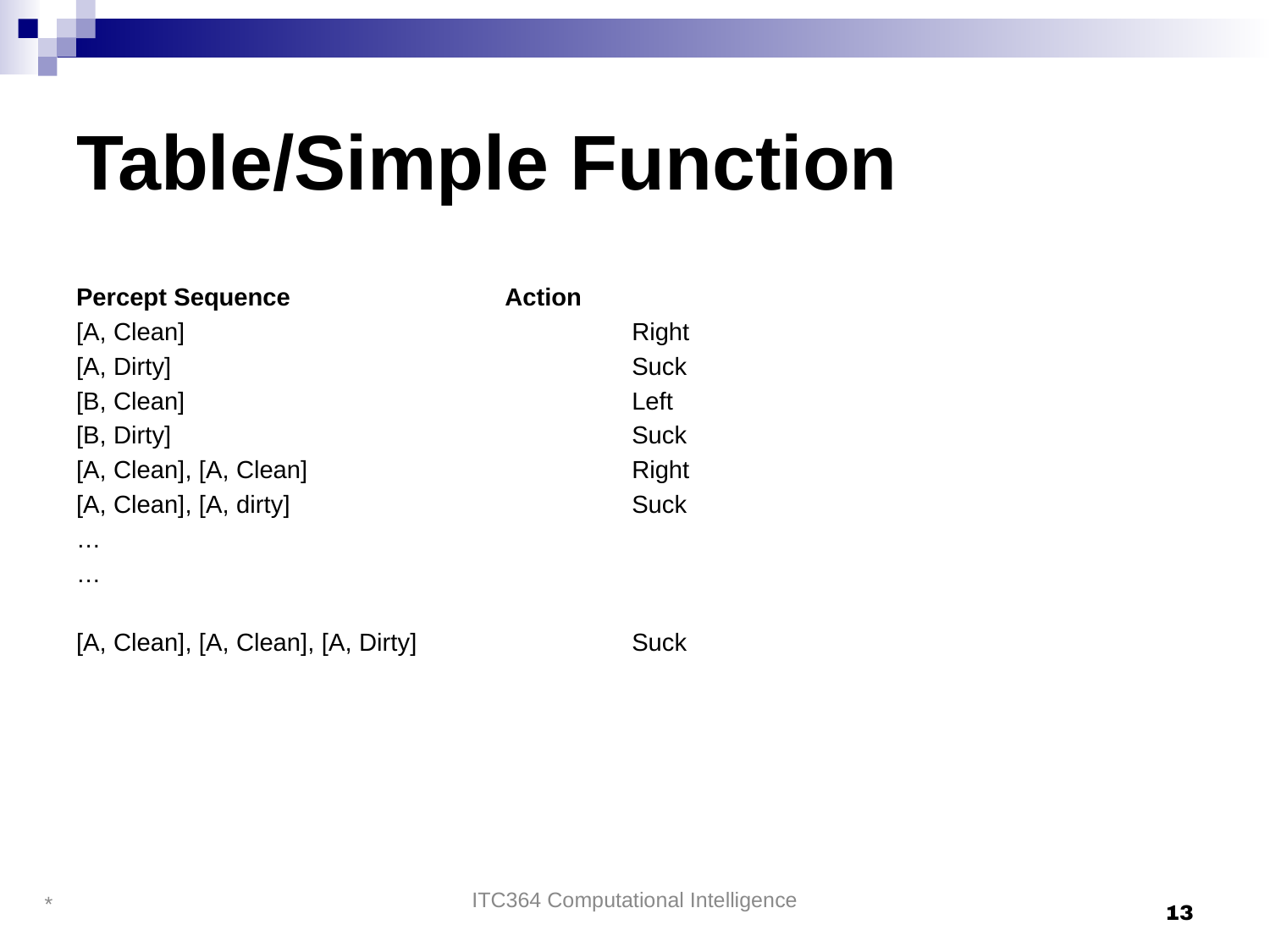

# Table/Simple Function
Percept Sequence       		Action
[A, Clean]				Right
[A, Dirty]				Suck
[B, Clean]				Left
[B, Dirty]				Suck
[A, Clean], [A, Clean]   			Right
[A, Clean], [A, dirty]			Suck
…
…

[A, Clean], [A, Clean], [A, Dirty]		Suck

ITC364 Computational Intelligence
13